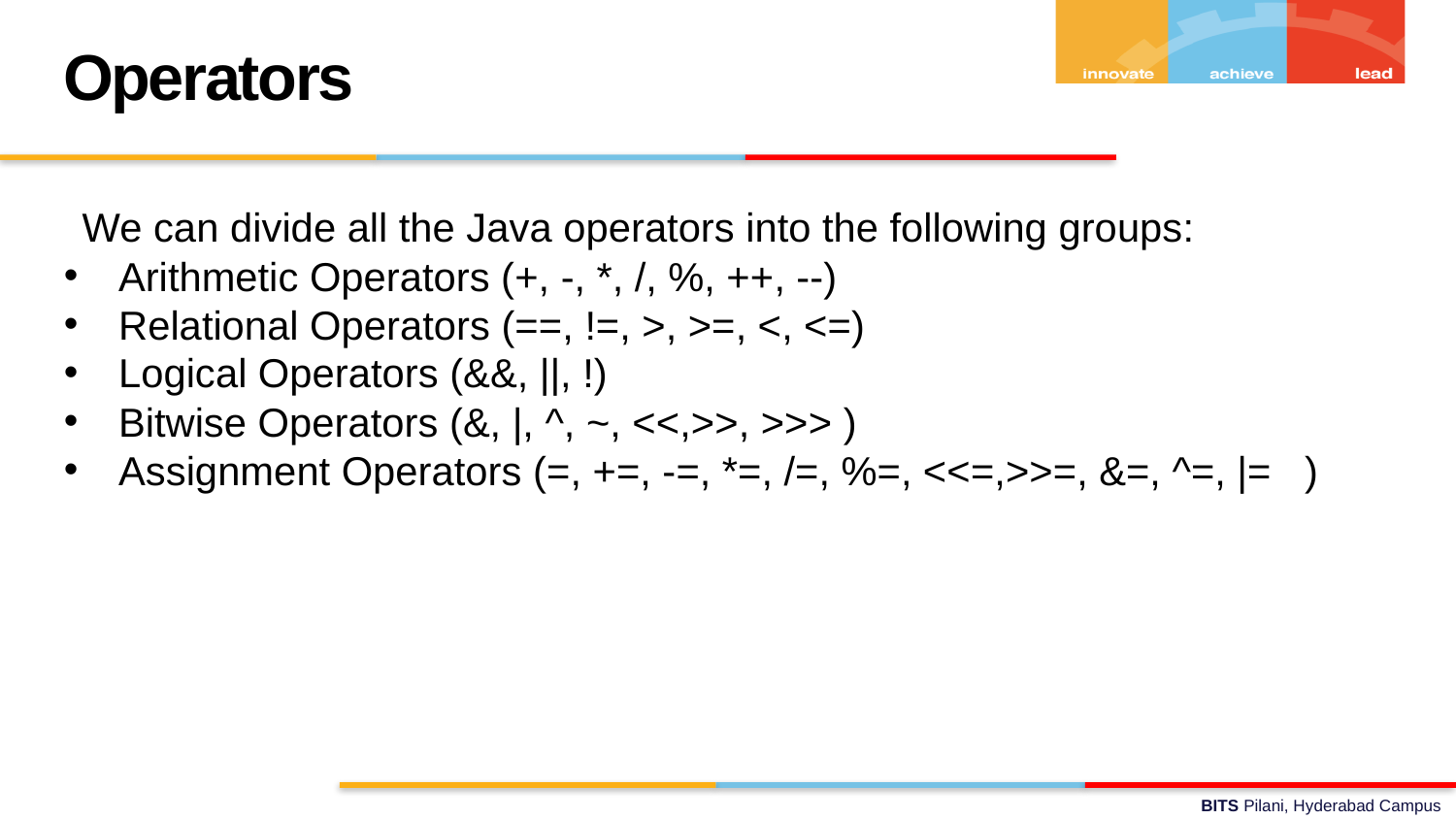

Operators
We can divide all the Java operators into the following groups:
Arithmetic Operators (+, -, *, /, %, ++, --)
Relational Operators (==, !=, >, >=, <, <=)
Logical Operators (&&, ||, !)
Bitwise Operators (&, |, ^, ~, <<,>>, >>> )
Assignment Operators (=, +=, -=, *=, /=, %=, <<=,>>=, &=, ^=, |=   )